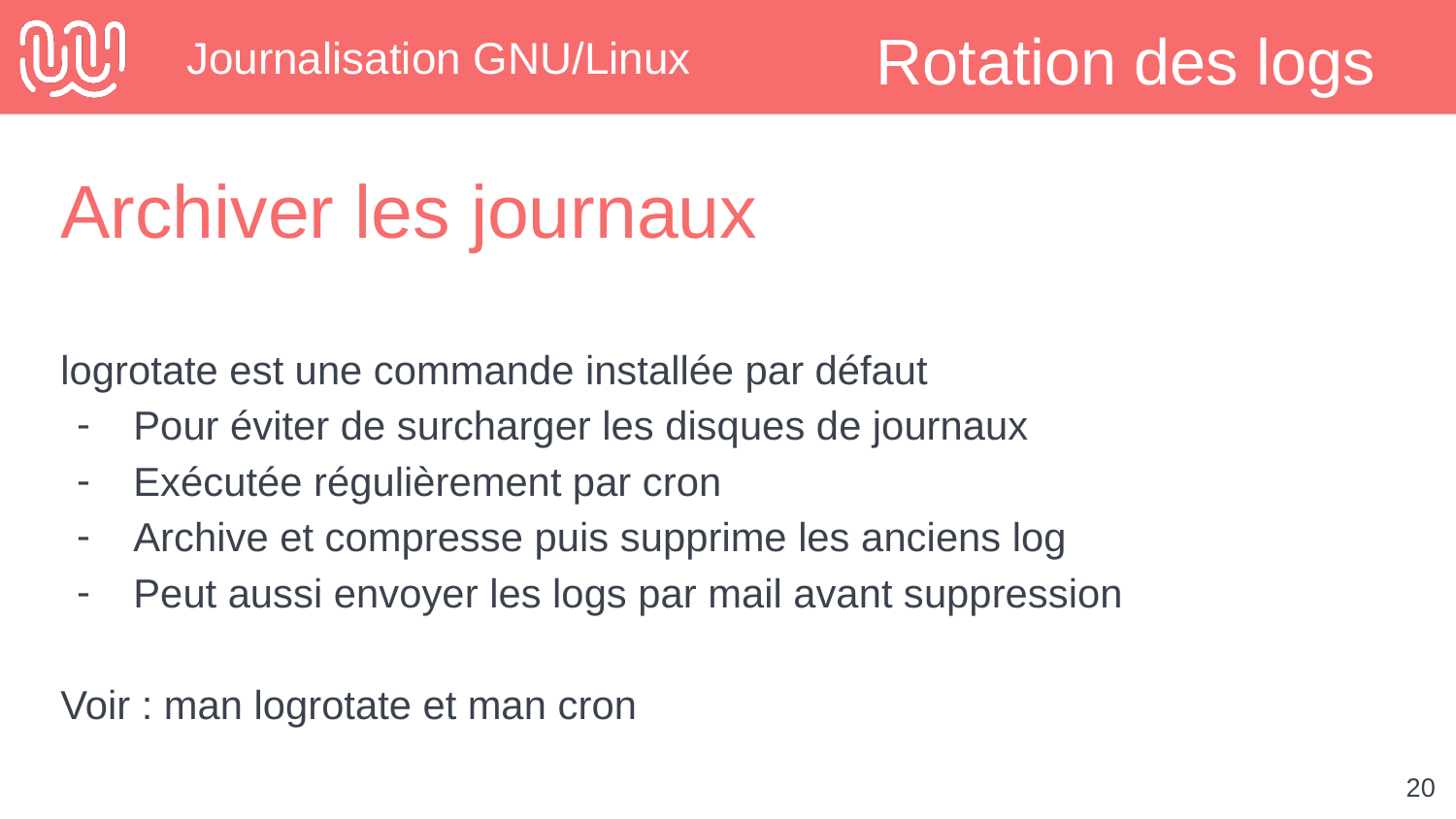

# Journalisation GNU/Linux
Rotation des logs
Archiver les journaux
logrotate est une commande installée par défaut
Pour éviter de surcharger les disques de journaux
Exécutée régulièrement par cron
Archive et compresse puis supprime les anciens log
Peut aussi envoyer les logs par mail avant suppression

Voir : man logrotate et man cron
20